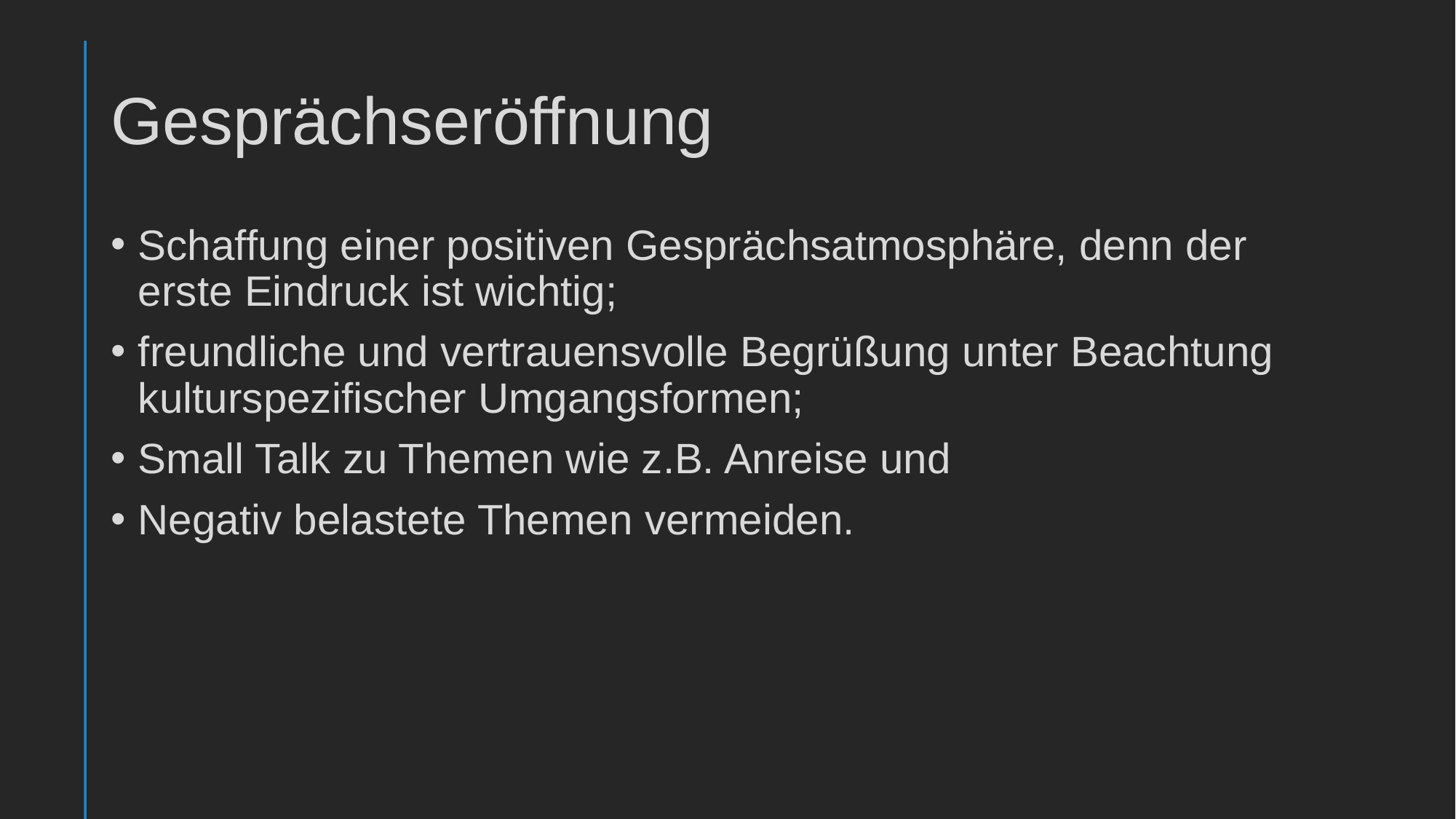

# Gesprächseröffnung
Schaffung einer positiven Gesprächsatmosphäre, denn der erste Eindruck ist wichtig;
freundliche und vertrauensvolle Begrüßung unter Beachtung kulturspezifischer Umgangsformen;
Small Talk zu Themen wie z.B. Anreise und
Negativ belastete Themen vermeiden.